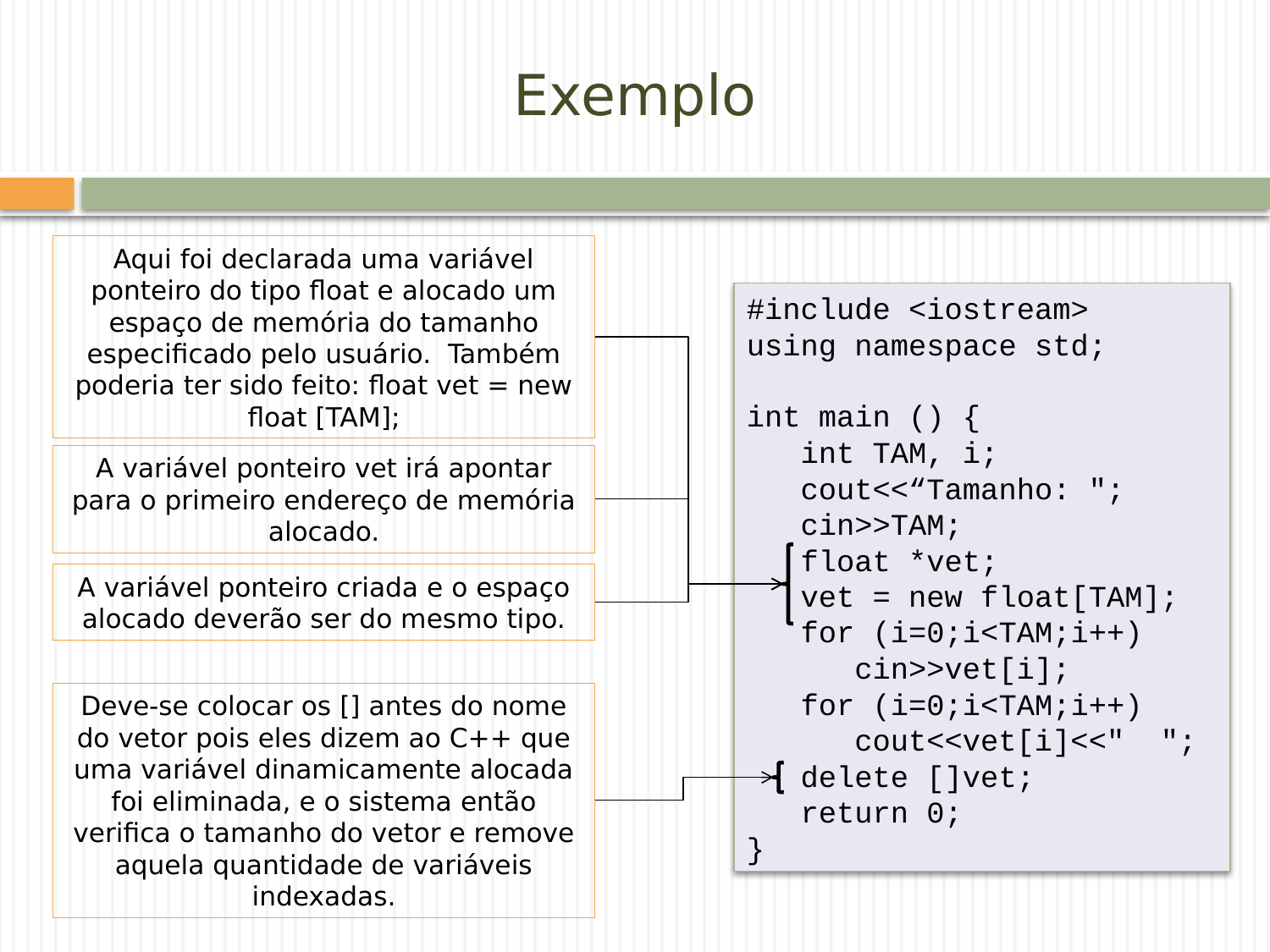

# Exemplo
Aqui foi declarada uma variável ponteiro do tipo float e alocado um espaço de memória do tamanho especificado pelo usuário.  Também poderia ter sido feito: float vet = new float [TAM];
#include <iostream>
using namespace std;

int main () {
   int TAM, i;
   cout<<“Tamanho: ";
   cin>>TAM;
   float *vet;
   vet = new float[TAM];
   for (i=0;i<TAM;i++)
      cin>>vet[i];
   for (i=0;i<TAM;i++)
      cout<<vet[i]<<"  ";
   delete []vet;
   return 0;
}
A variável ponteiro vet irá apontar para o primeiro endereço de memória alocado.

A variável ponteiro criada e o espaço alocado deverão ser do mesmo tipo.
Deve-se colocar os [] antes do nome do vetor pois eles dizem ao C++ que uma variável dinamicamente alocada foi eliminada, e o sistema então verifica o tamanho do vetor e remove aquela quantidade de variáveis indexadas.